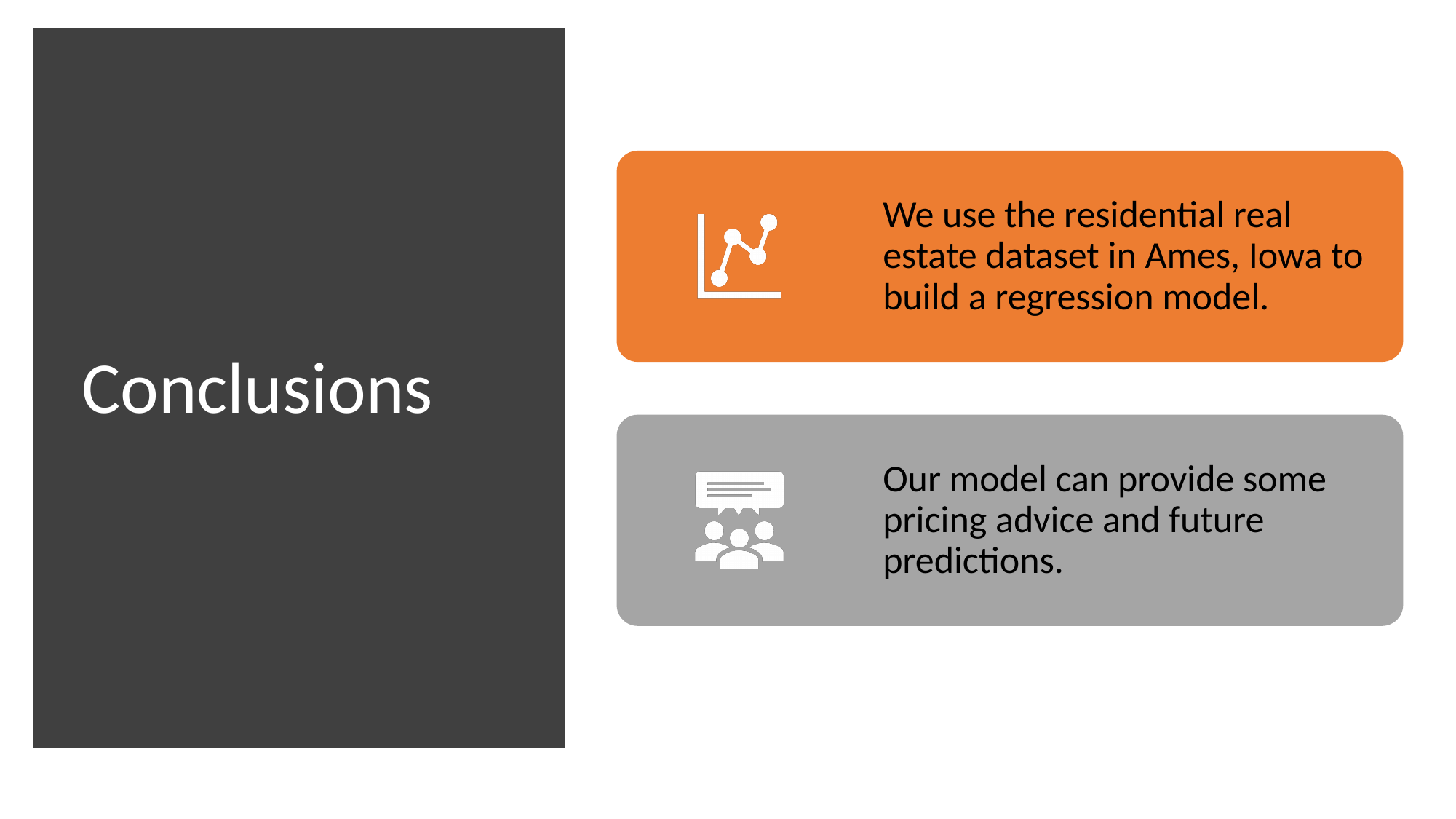

We use the residential real estate dataset in Ames, Iowa to build a regression model.
Our model can provide some pricing advice and future predictions.
# Conclusions